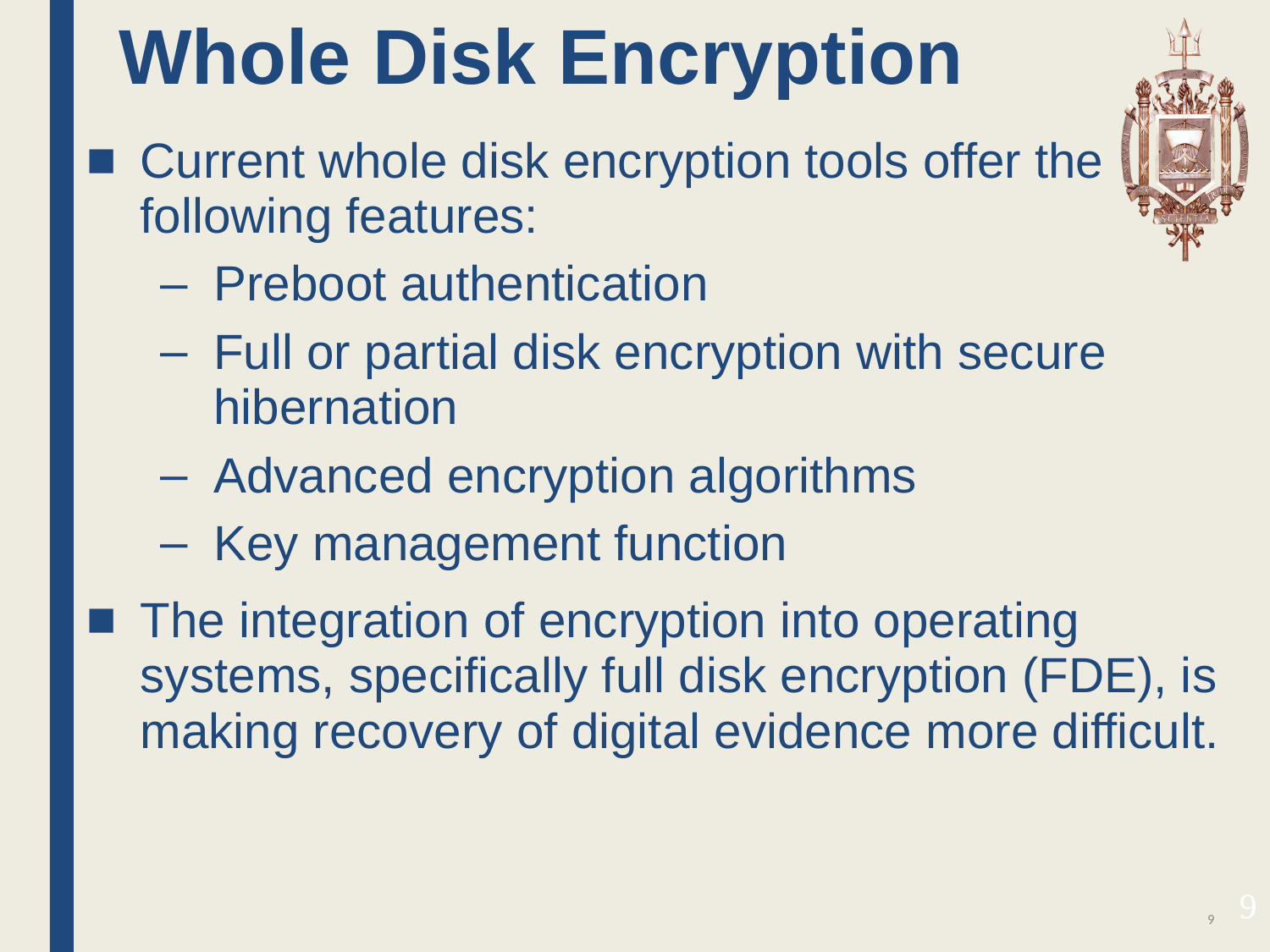

# Whole Disk Encryption
Current whole disk encryption tools offer the following features:
Preboot authentication
Full or partial disk encryption with secure hibernation
Advanced encryption algorithms
Key management function
The integration of encryption into operating systems, specifically full disk encryption (FDE), is making recovery of digital evidence more difficult.
9